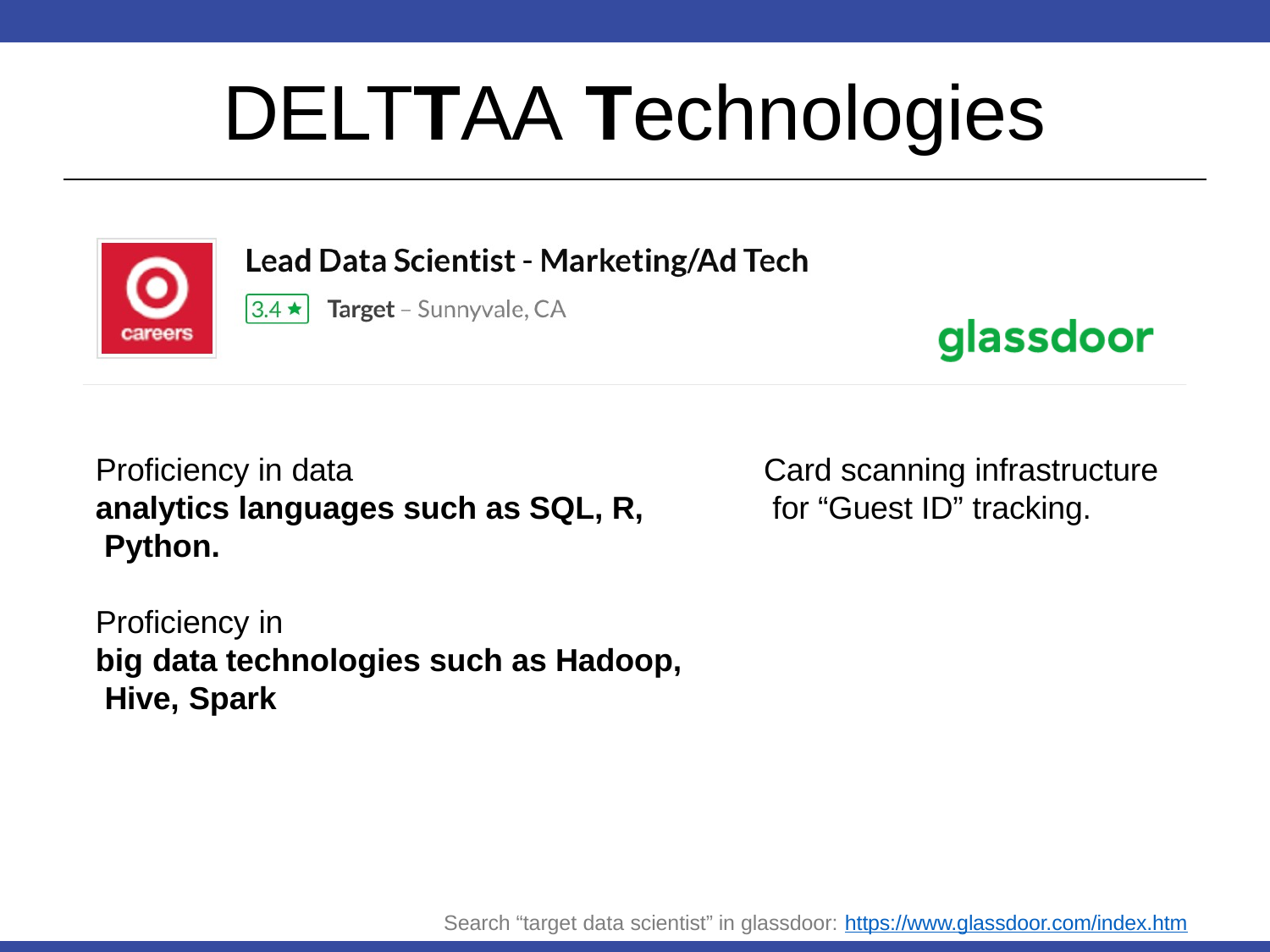

# DELTTAA Technologies

Proficiency in data
analytics languages such as SQL, R,  Python.
Card scanning infrastructure  for “Guest ID” tracking.
Proficiency in
big data technologies such as Hadoop,  Hive, Spark
Search “target data scientist” in glassdoor: https://www.glassdoor.com/index.htm